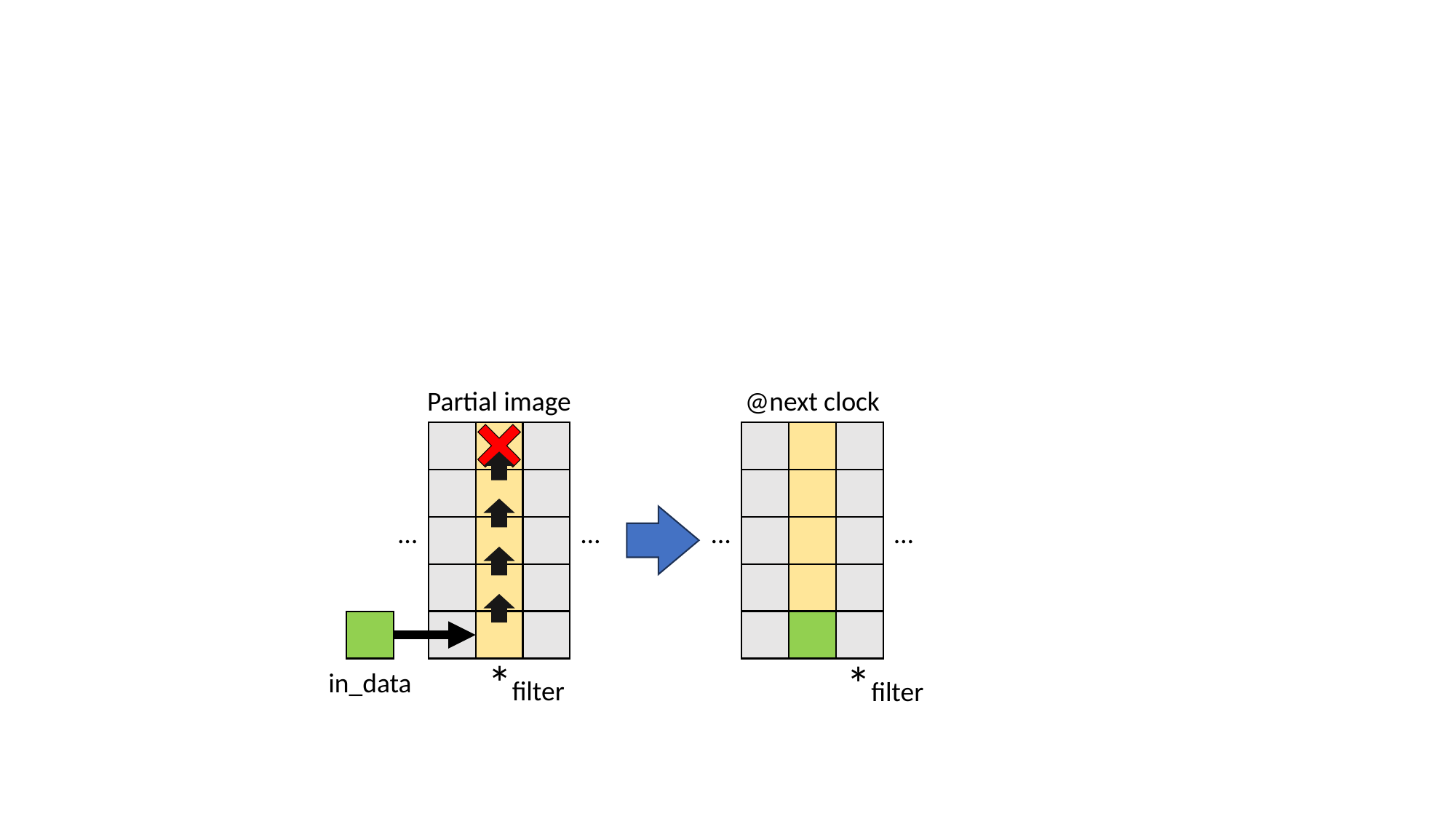

Partial image
@next clock

…
…
…
…

*filter
*filter
in_data